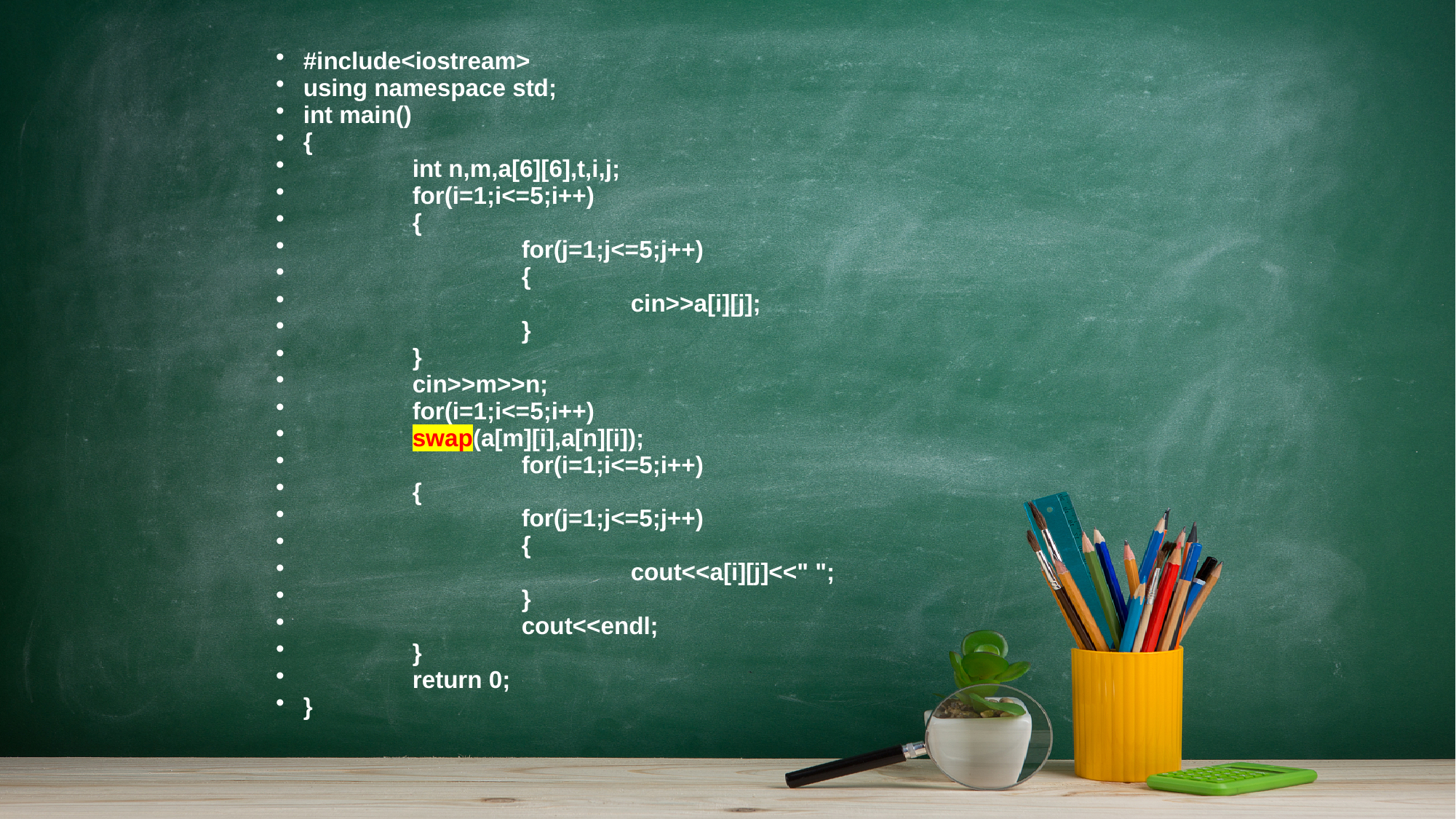

#include<iostream>
using namespace std;
int main()
{
	int n,m,a[6][6],t,i,j;
	for(i=1;i<=5;i++)
	{
		for(j=1;j<=5;j++)
		{
			cin>>a[i][j];
		}
	}
	cin>>m>>n;
	for(i=1;i<=5;i++)
	swap(a[m][i],a[n][i]);
		for(i=1;i<=5;i++)
	{
		for(j=1;j<=5;j++)
		{
			cout<<a[i][j]<<" ";
		}
		cout<<endl;
	}
	return 0;
}